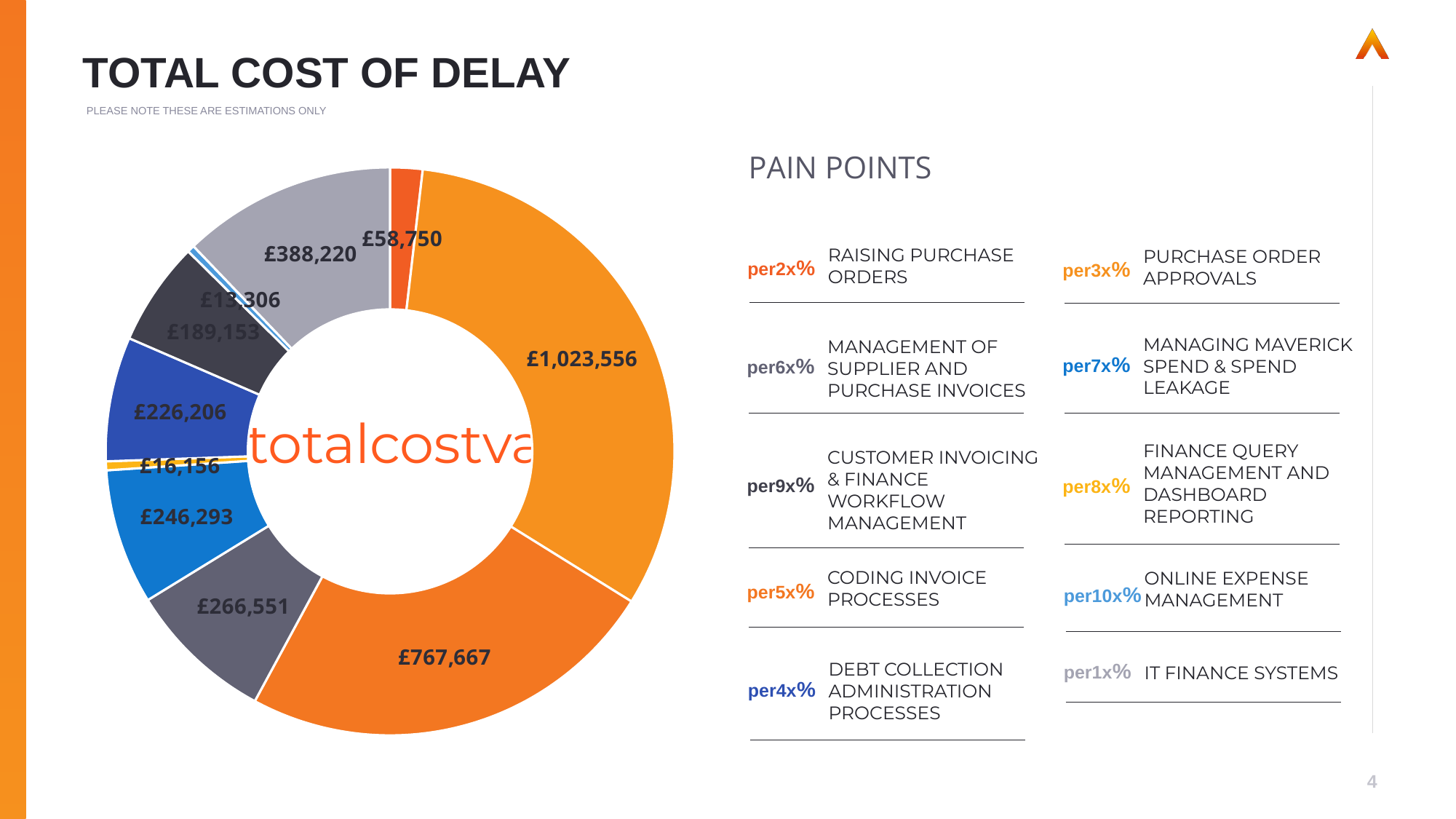

# TOTAL COST OF DELAY
PLEASE NOTE THESE ARE ESTIMATIONS ONLY
PAIN POINTS

### Chart

| Category |  |
|---|---|
| Raising Purchase Orders | 58750.0 |
| Purchase Order approvals | 1023555.5555555555 |
| Coding invoice processes | 767666.6666666666 |
| Management of supplier and purchase invoices | 266550.92592592596 |
| Managing Spend leakage  | 246293.05555555553 |
| Finance query management & reporting | 16156.25 |
| Debt collection administration processes | 226205.77777777778 |
| Customer Invoicing & Finance Workflow | 189153.06666666668 |
| Online expense management | 13306.22222222222 |
RaIsIng Purchase Orders
per2x%
Purchase Order approvals
per3x%
Managing Maverick spend & Spend leakage
per7x%
Management of supplier and purchase invoices
per6x%
£ totalcostval
Finance query management and dashboard reporting
per8x%
Customer Invoicing & Finance Workflow Management
per9x%
CodIng InvoIce processes
per5x%
OnlIne expense management
per10x%
Debt collectIon admInIstratIon processes
per4x%
per1x%
IT fInance systems
4